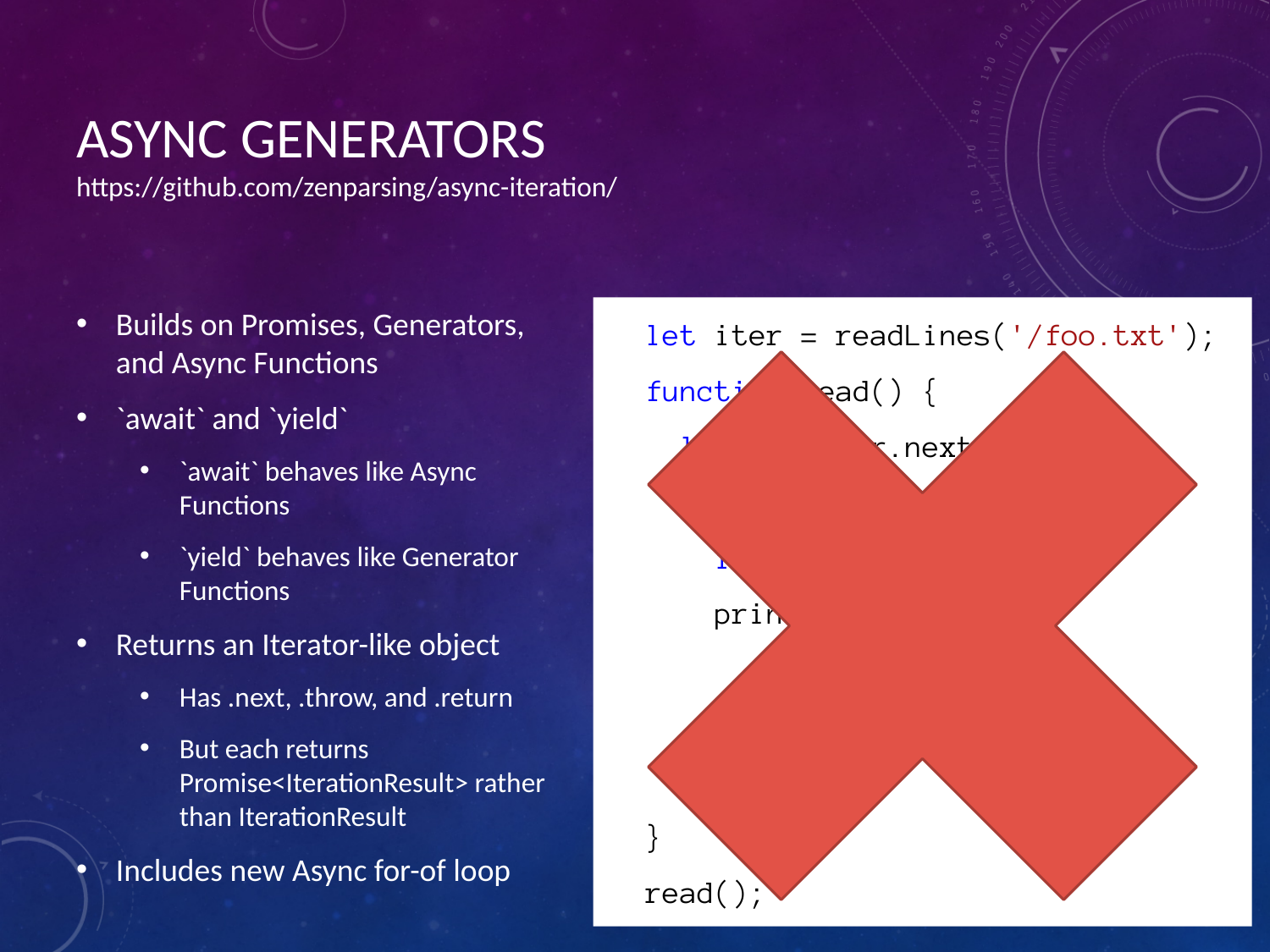

# Async Generators https://github.com/zenparsing/async-iteration/

Builds on Promises, Generators, and Async Functions
`await` and `yield`
`await` behaves like Async Functions
`yield` behaves like Generator Functions
Returns an Iterator-like object
Has .next, .throw, and .return
But each returns Promise<IterationResult> rather than IterationResult
Includes new Async for-of loop

let iter = readLines('/foo.txt');
function read() {
  let p = iter.next();
  p.then(result => {
    if(result.done) return;
    print(result.value);

    read();
  });
}
read();